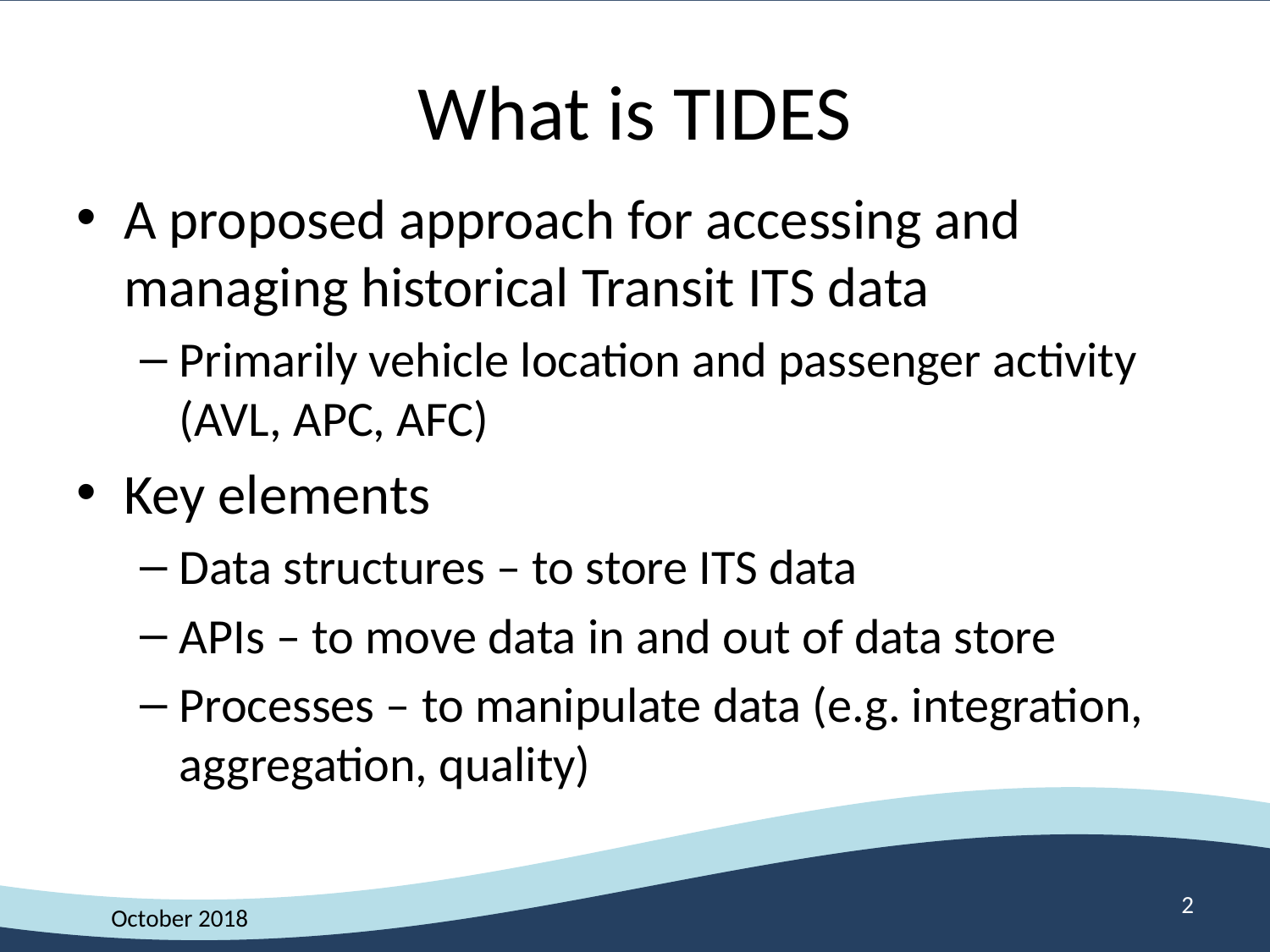

# What is TIDES
A proposed approach for accessing and managing historical Transit ITS data
Primarily vehicle location and passenger activity
(AVL, APC, AFC)
Key elements
Data structures – to store ITS data
APIs – to move data in and out of data store
Processes – to manipulate data (e.g. integration, aggregation, quality)
2
October 2018